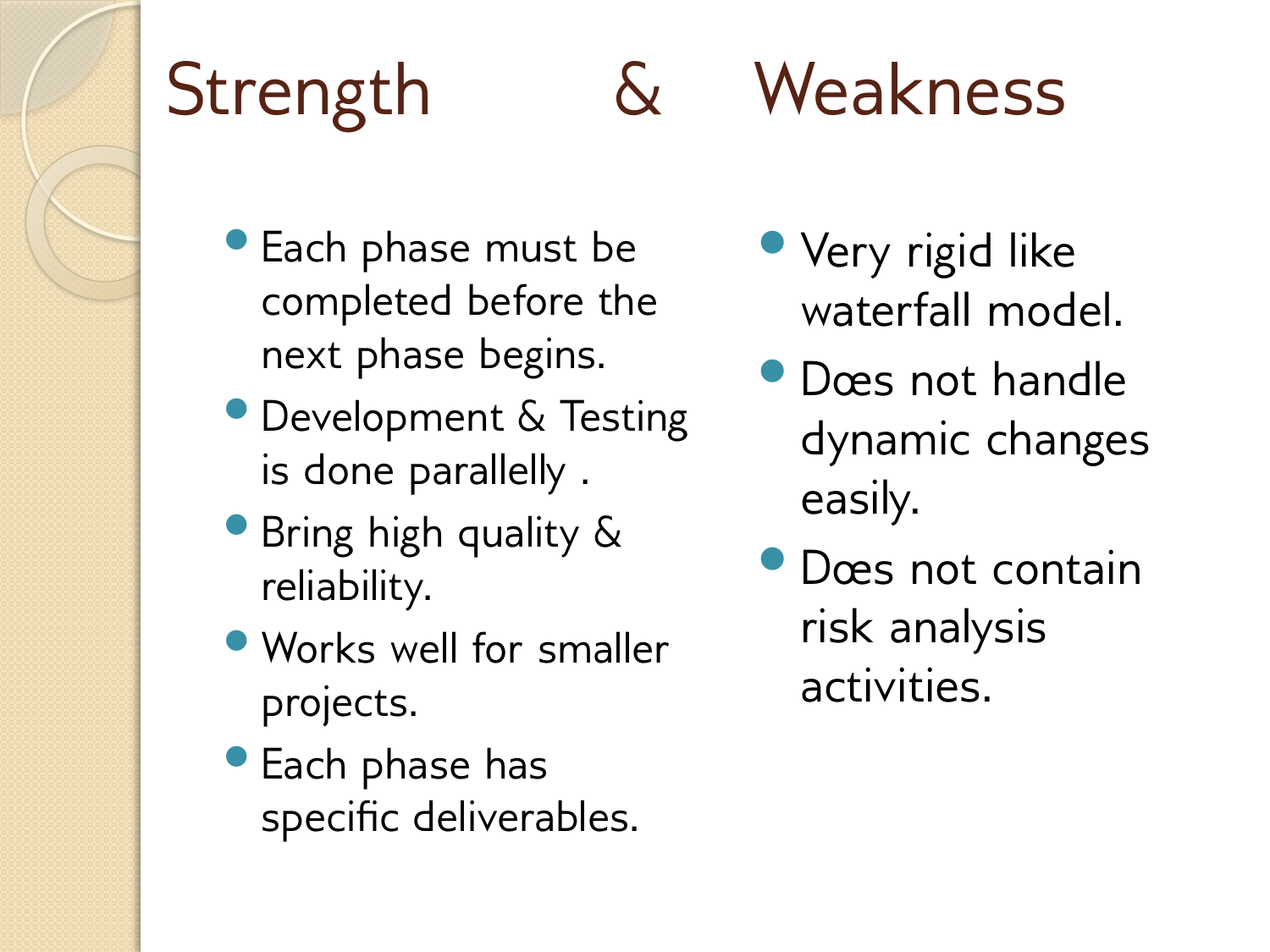

# Strength        &    Weakness
Each phase must be completed before the next phase begins.
Development & Testing is done parallelly .
Bring high quality & reliability.
Works well for smaller projects.
Each phase has specific deliverables.
Very rigid like waterfall model.
Does not handle dynamic changes easily.
Does not contain risk analysis activities.